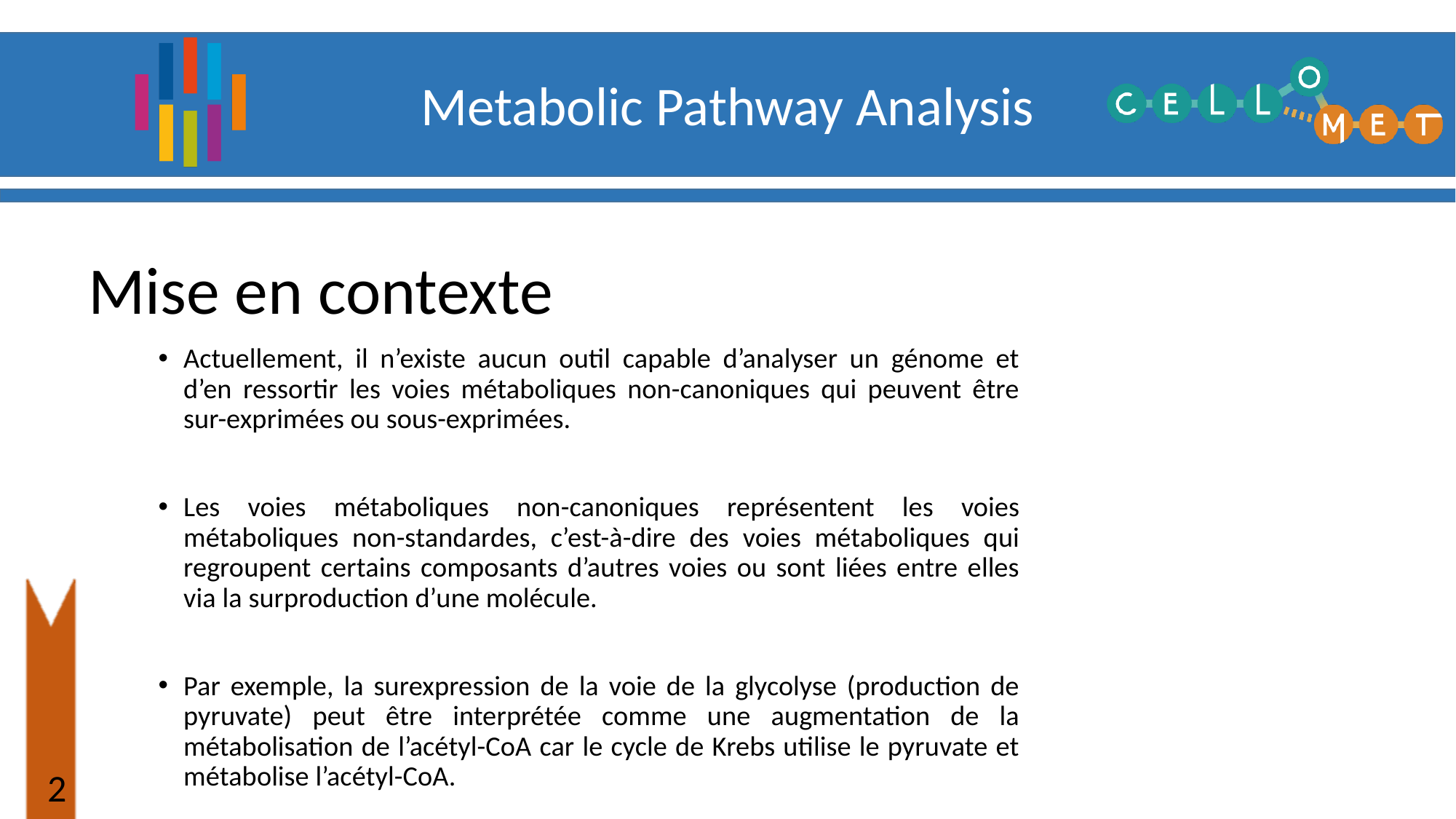

Mise en contexte
Actuellement, il n’existe aucun outil capable d’analyser un génome et d’en ressortir les voies métaboliques non-canoniques qui peuvent être sur-exprimées ou sous-exprimées.

Les voies métaboliques non-canoniques représentent les voies métaboliques non-standardes, c’est-à-dire des voies métaboliques qui regroupent certains composants d’autres voies ou sont liées entre elles via la surproduction d’une molécule.

Par exemple, la surexpression de la voie de la glycolyse (production de pyruvate) peut être interprétée comme une augmentation de la métabolisation de l’acétyl-CoA car le cycle de Krebs utilise le pyruvate et métabolise l’acétyl-CoA.
2